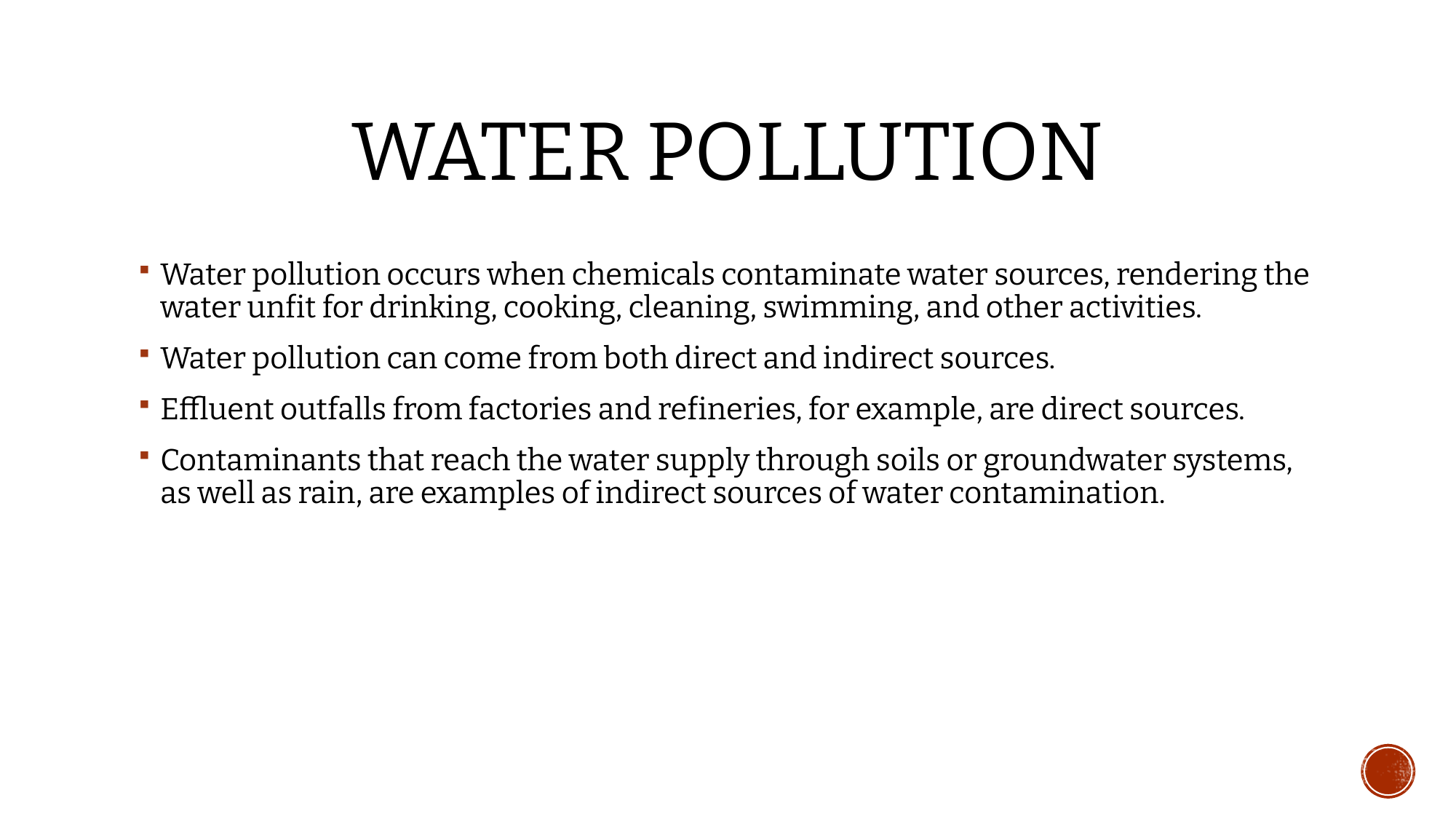

# WATER POLLUTION
Water pollution occurs when chemicals contaminate water sources, rendering the water unfit for drinking, cooking, cleaning, swimming, and other activities.
Water pollution can come from both direct and indirect sources.
Effluent outfalls from factories and refineries, for example, are direct sources.
Contaminants that reach the water supply through soils or groundwater systems, as well as rain, are examples of indirect sources of water contamination.